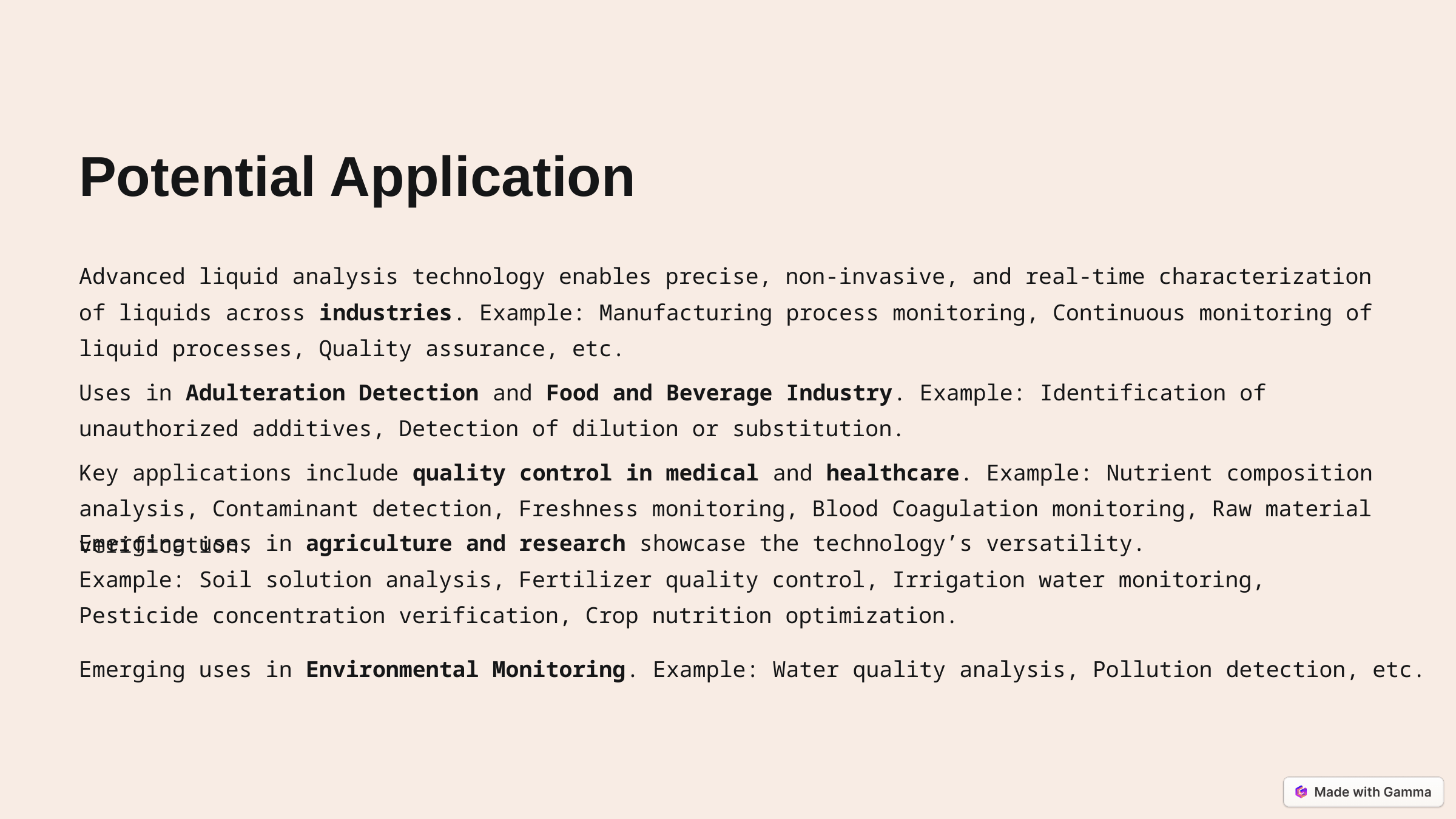

Potential Application
Advanced liquid analysis technology enables precise, non-invasive, and real-time characterization of liquids across industries. Example: Manufacturing process monitoring, Continuous monitoring of liquid processes, Quality assurance, etc.
Uses in Adulteration Detection and Food and Beverage Industry. Example: Identification of unauthorized additives, Detection of dilution or substitution.
Key applications include quality control in medical and healthcare. Example: Nutrient composition analysis, Contaminant detection, Freshness monitoring, Blood Coagulation monitoring, Raw material verification.
Emerging uses in agriculture and research showcase the technology’s versatility.
Example: Soil solution analysis, Fertilizer quality control, Irrigation water monitoring, Pesticide concentration verification, Crop nutrition optimization.
Emerging uses in Environmental Monitoring. Example: Water quality analysis, Pollution detection, etc.